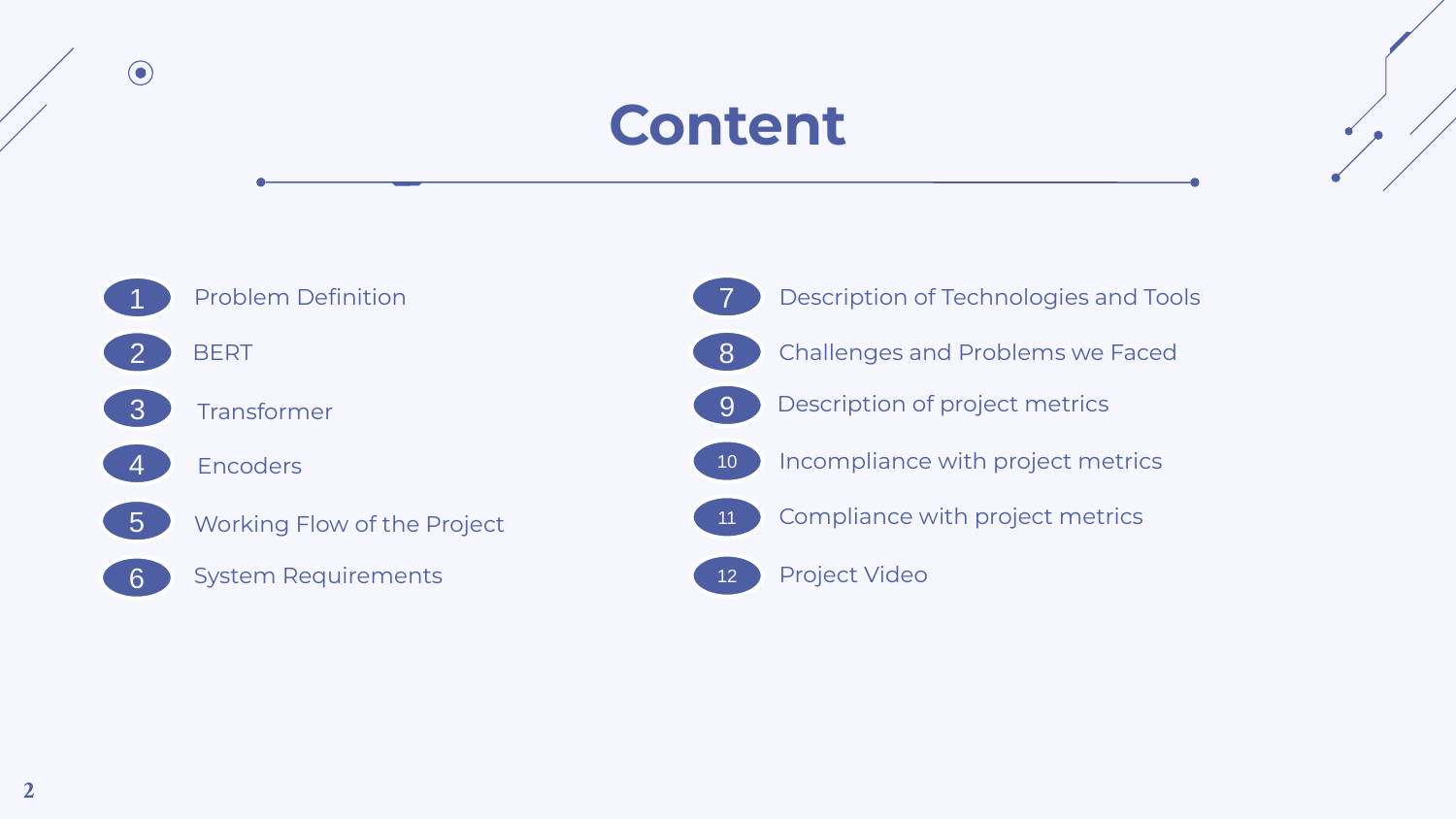

# Content

7
1
Problem Definition
Description of Technologies and Tools
8
2
Challenges and Problems we Faced
BERT
9
3
Description of project metrics
Transformer
10
4
Incompliance with project metrics
Encoders
11
5
Compliance with project metrics
Working Flow of the Project
12
6
Project Video
System Requirements
2